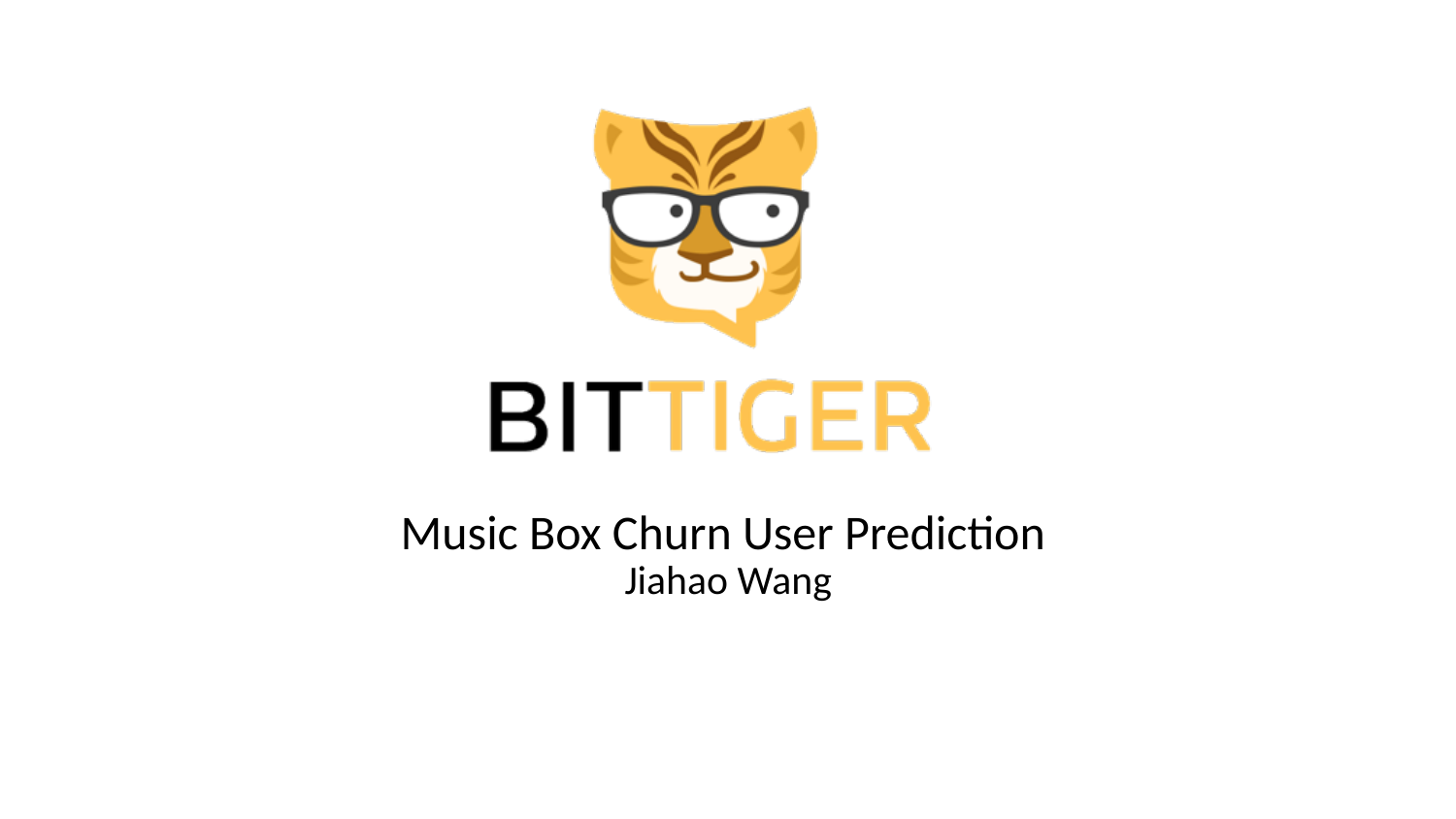

Music Box Churn User Prediction
Jiahao Wang